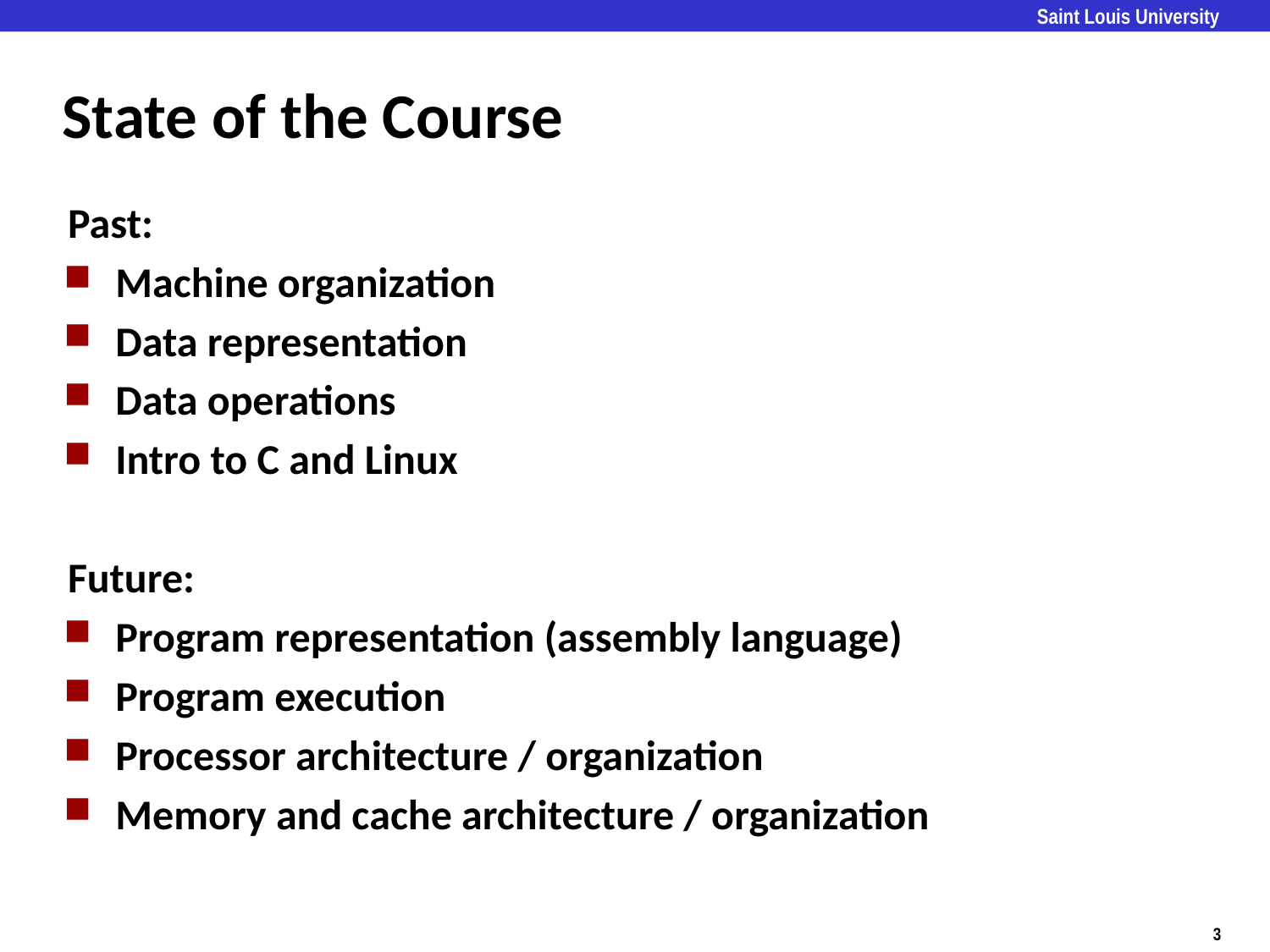

# State of the Course
Past:
Machine organization
Data representation
Data operations
Intro to C and Linux

Future:
Program representation (assembly language)
Program execution
Processor architecture / organization
Memory and cache architecture / organization